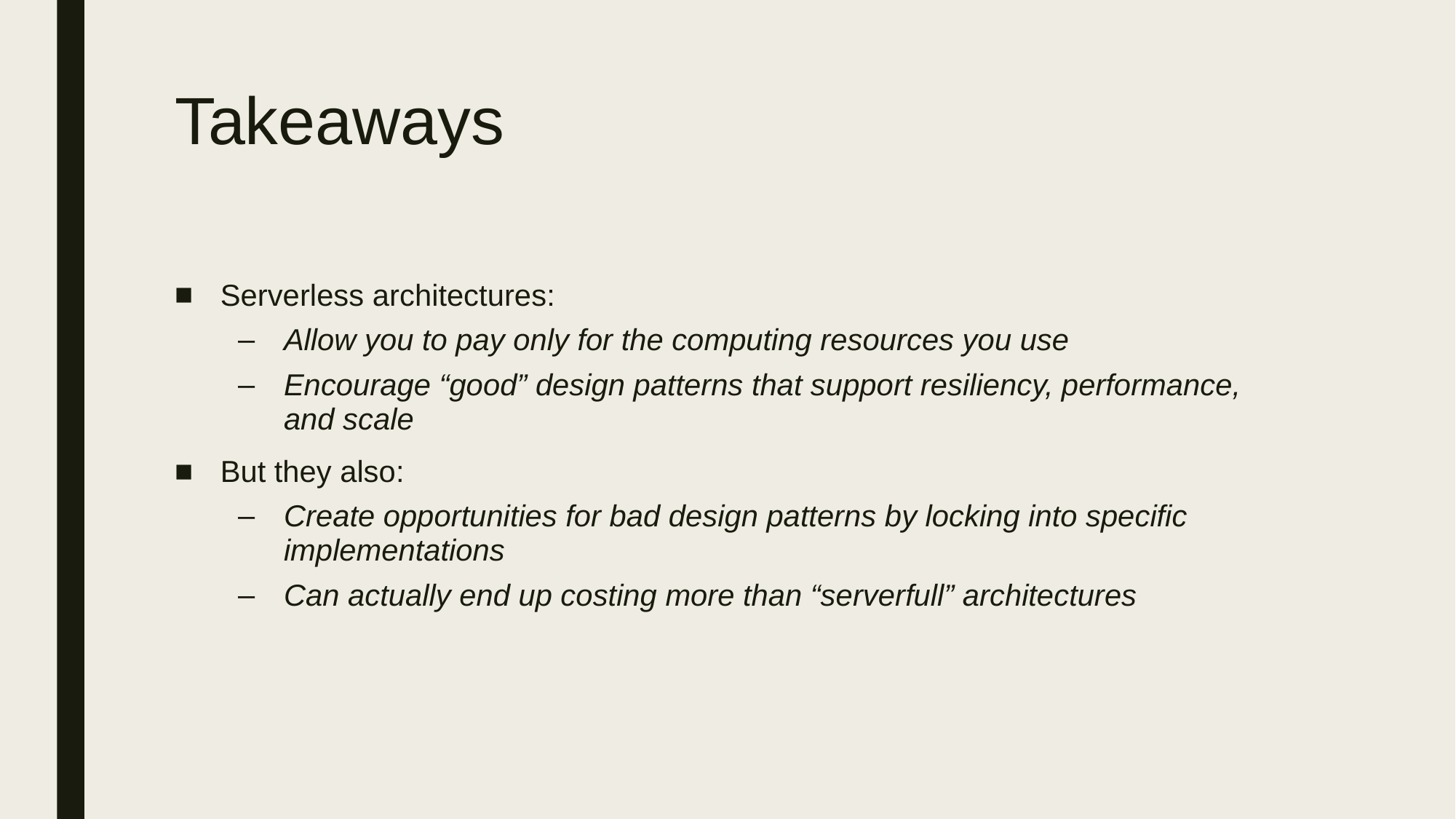

# Takeaways
Serverless architectures:
Allow you to pay only for the computing resources you use
Encourage “good” design patterns that support resiliency, performance, and scale
But they also:
Create opportunities for bad design patterns by locking into specific implementations
Can actually end up costing more than “serverfull” architectures